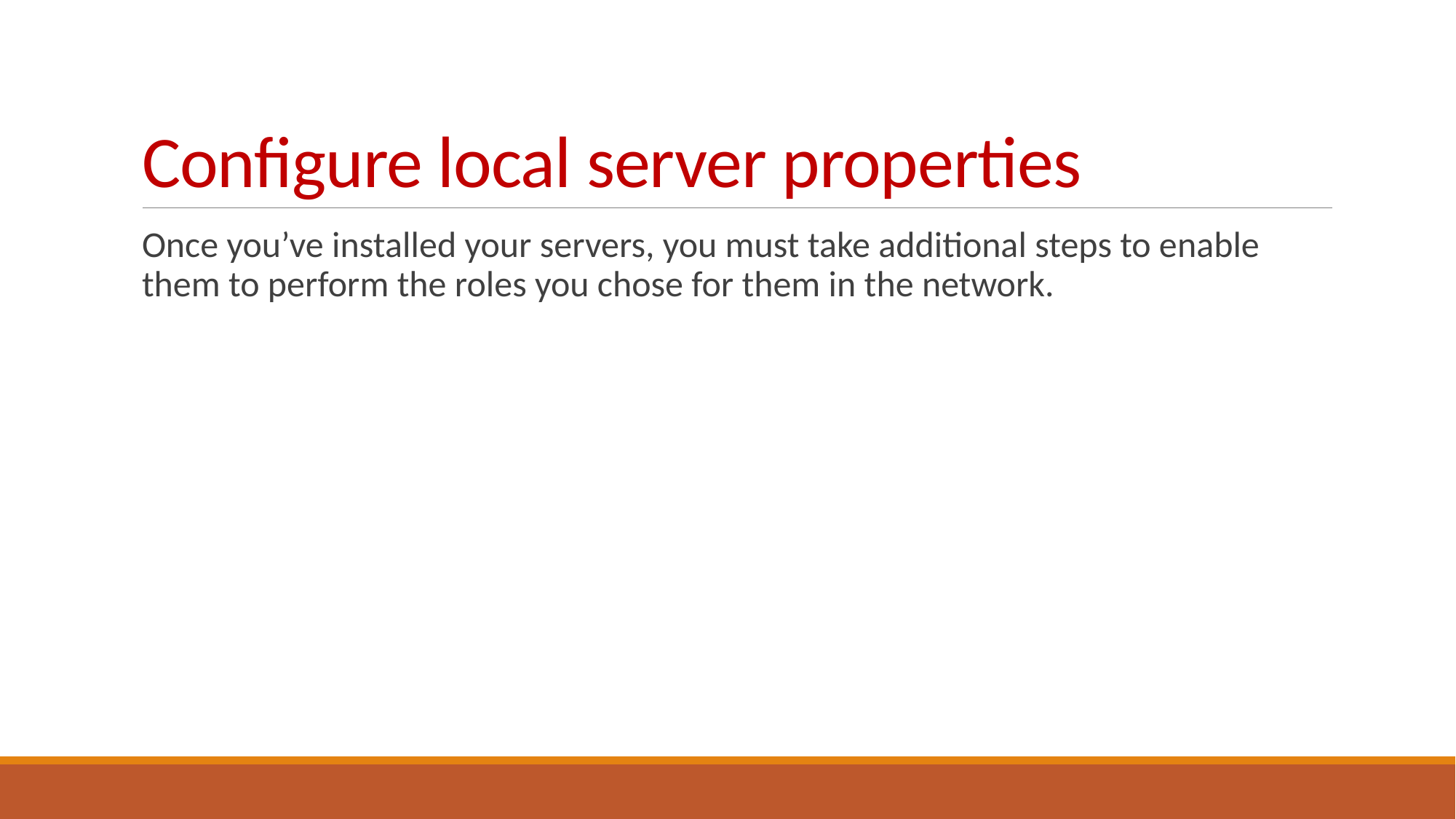

# Configure local server properties
Once you’ve installed your servers, you must take additional steps to enable them to perform the roles you chose for them in the network.